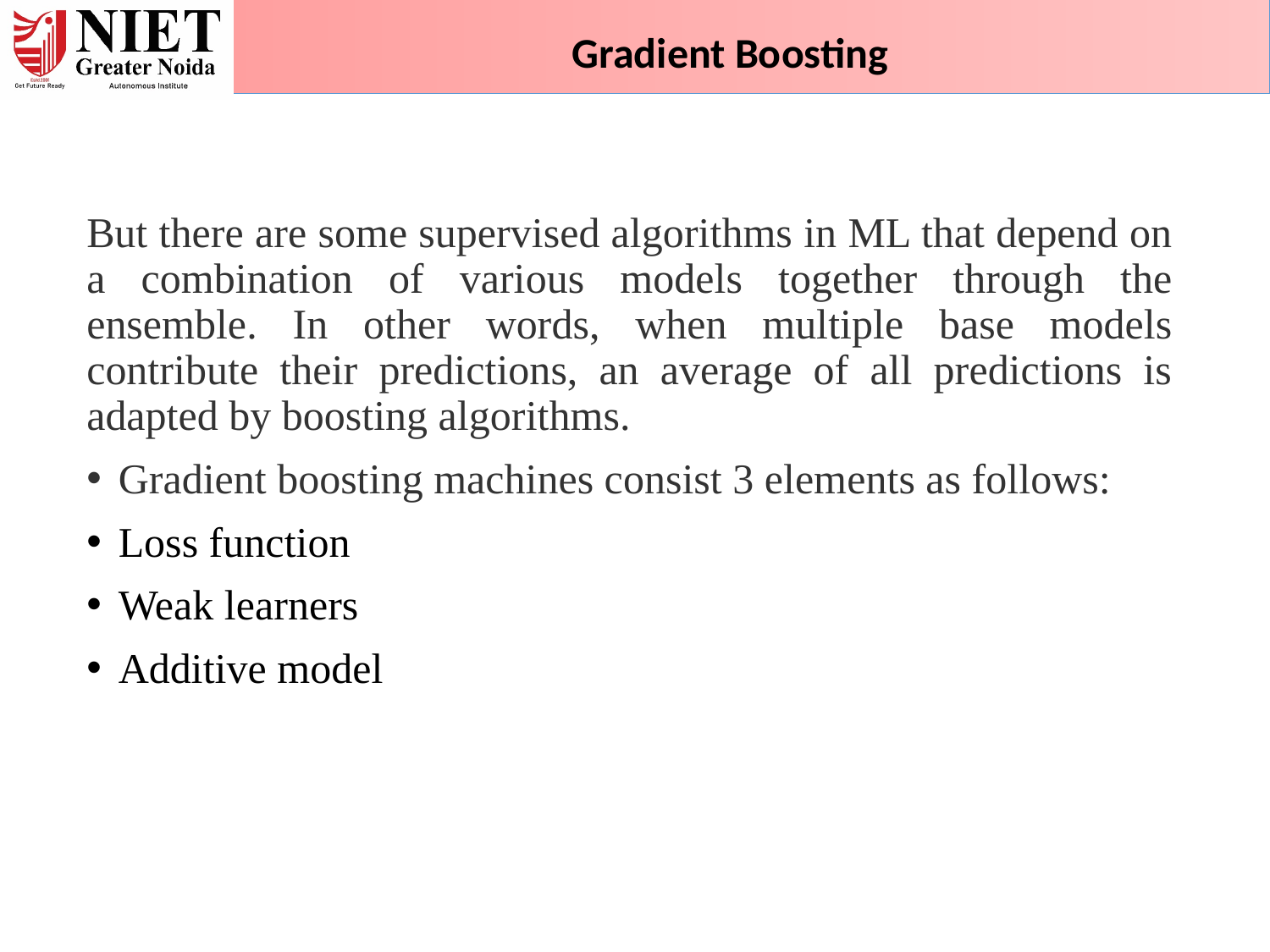

Gradient Boosting

But there are some supervised algorithms in ML that depend on a combination of various models together through the ensemble. In other words, when multiple base models contribute their predictions, an average of all predictions is adapted by boosting algorithms.
Gradient boosting machines consist 3 elements as follows:
Loss function
Weak learners
Additive model